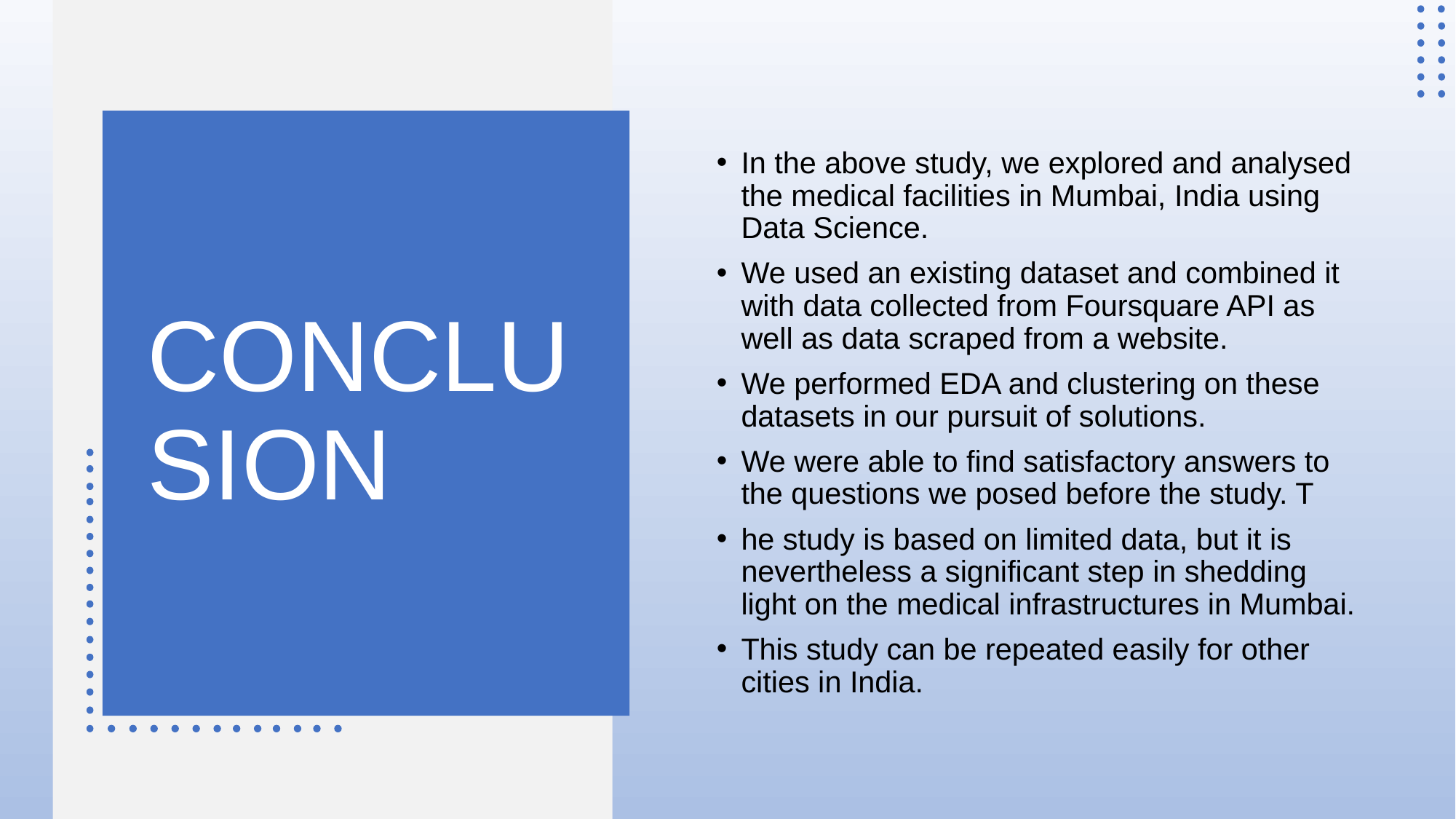

In the above study, we explored and analysed the medical facilities in Mumbai, India using Data Science.
We used an existing dataset and combined it with data collected from Foursquare API as well as data scraped from a website.
We performed EDA and clustering on these datasets in our pursuit of solutions.
We were able to find satisfactory answers to the questions we posed before the study. T
he study is based on limited data, but it is nevertheless a significant step in shedding light on the medical infrastructures in Mumbai.
This study can be repeated easily for other cities in India.

# CONCLUSION